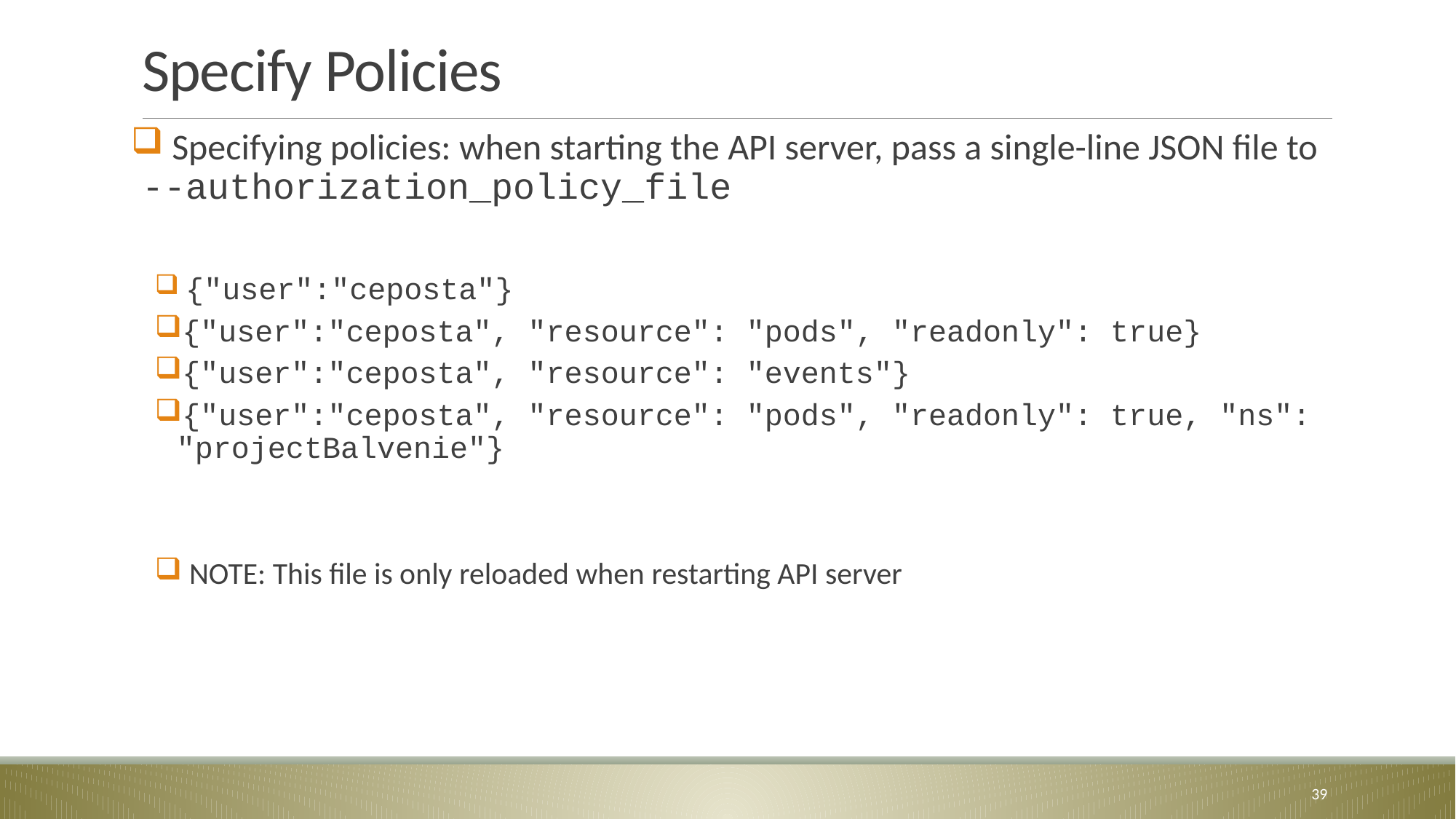

# Specify Policies
 Specifying policies: when starting the API server, pass a single-line JSON file to --authorization_policy_file

 {"user":"ceposta"}
{"user":"ceposta", "resource": "pods", "readonly": true}
{"user":"ceposta", "resource": "events"}
{"user":"ceposta", "resource": "pods", "readonly": true, "ns": "projectBalvenie"}

 NOTE: This file is only reloaded when restarting API server

39